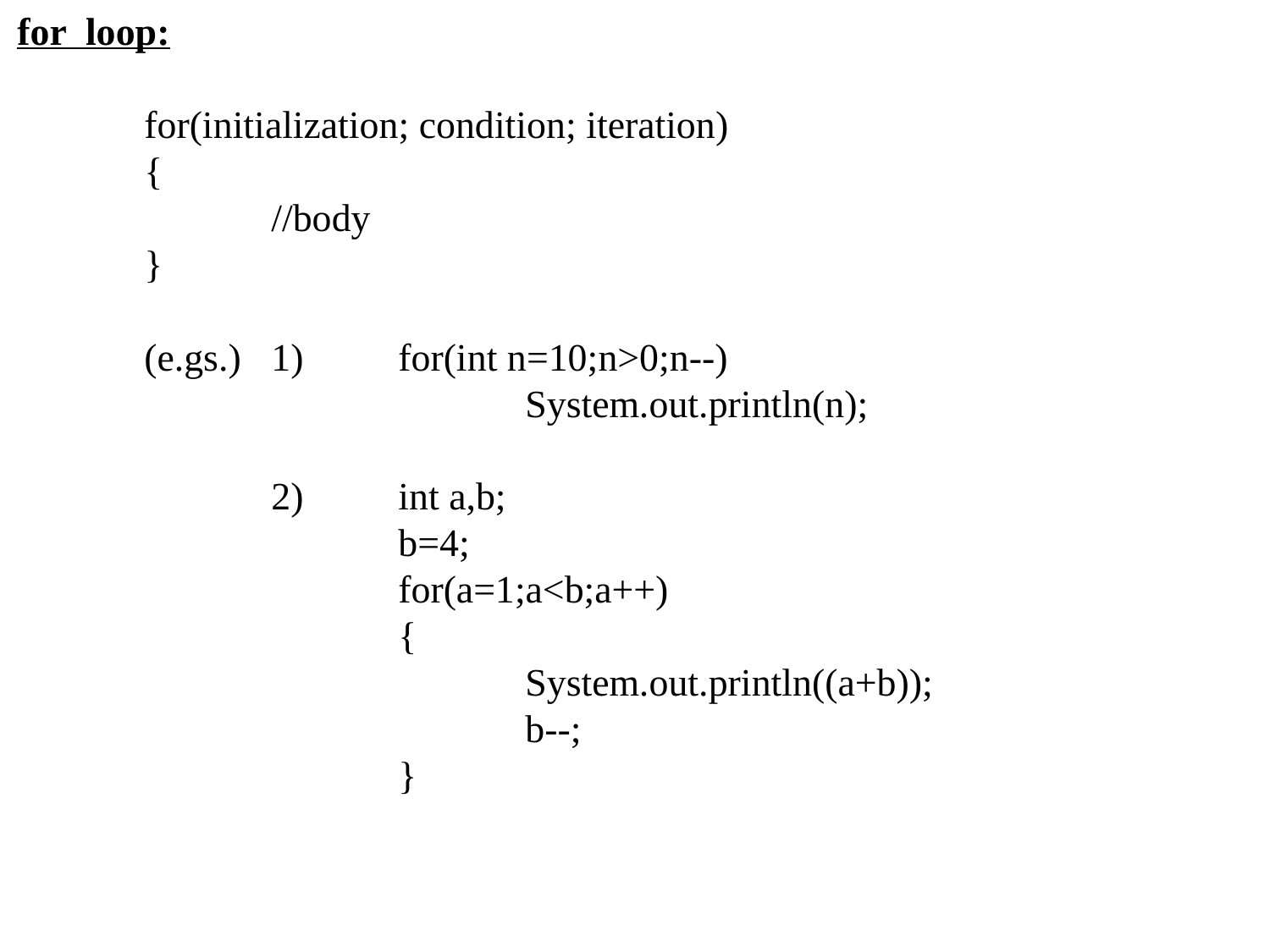

for  loop:

	for(initialization; condition; iteration)
	{
		//body
	}

	(e.gs.)	1)	for(int n=10;n>0;n--)
		 		System.out.println(n);

		2) 	int a,b;
			b=4;
			for(a=1;a<b;a++)
			{
				System.out.println((a+b));
				b--;
			}